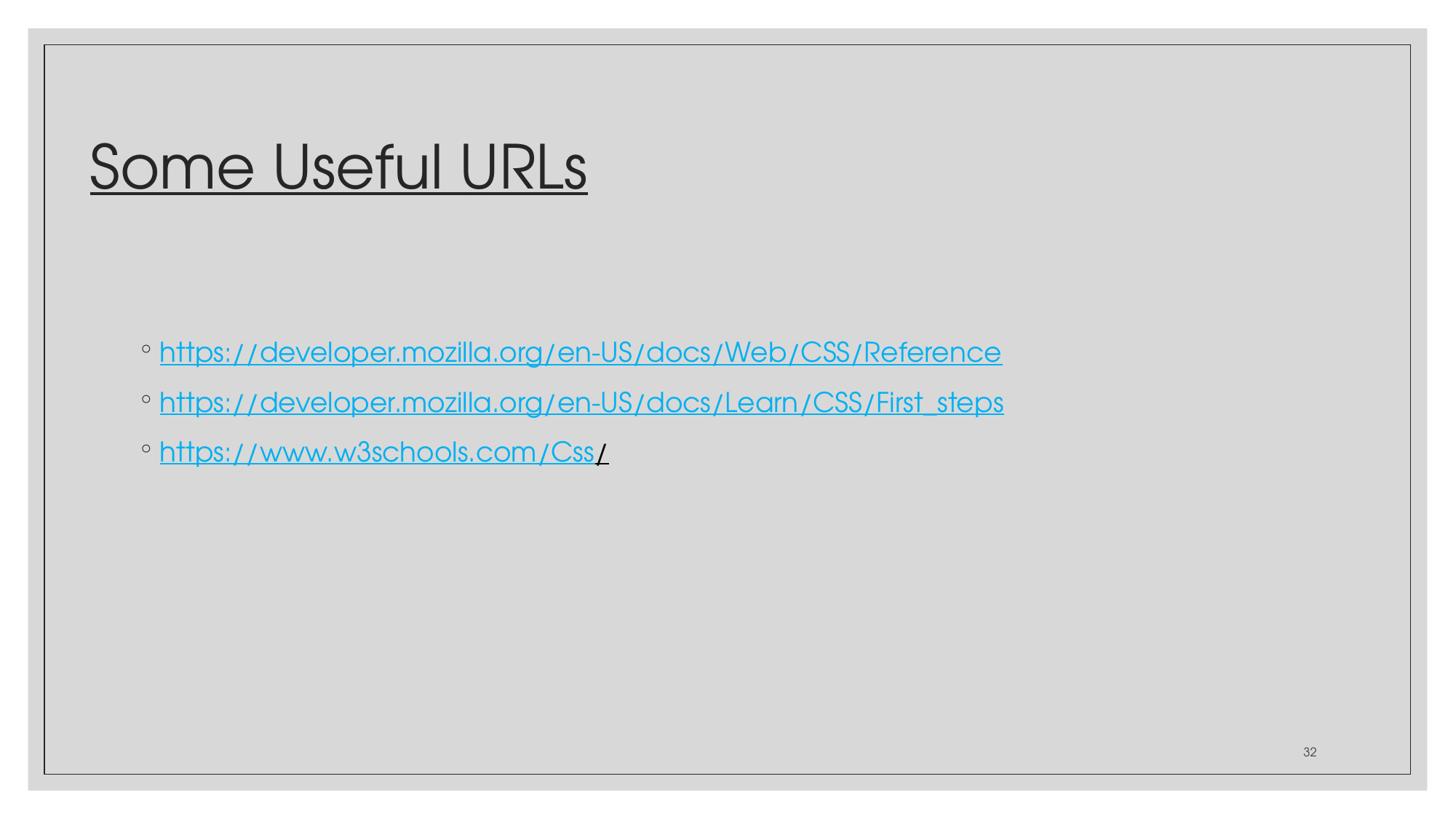

# Some Useful URLs
https://developer.mozilla.org/en-US/docs/Web/CSS/Reference
https://developer.mozilla.org/en-US/docs/Learn/CSS/First_steps
https://www.w3schools.com/Css/
32